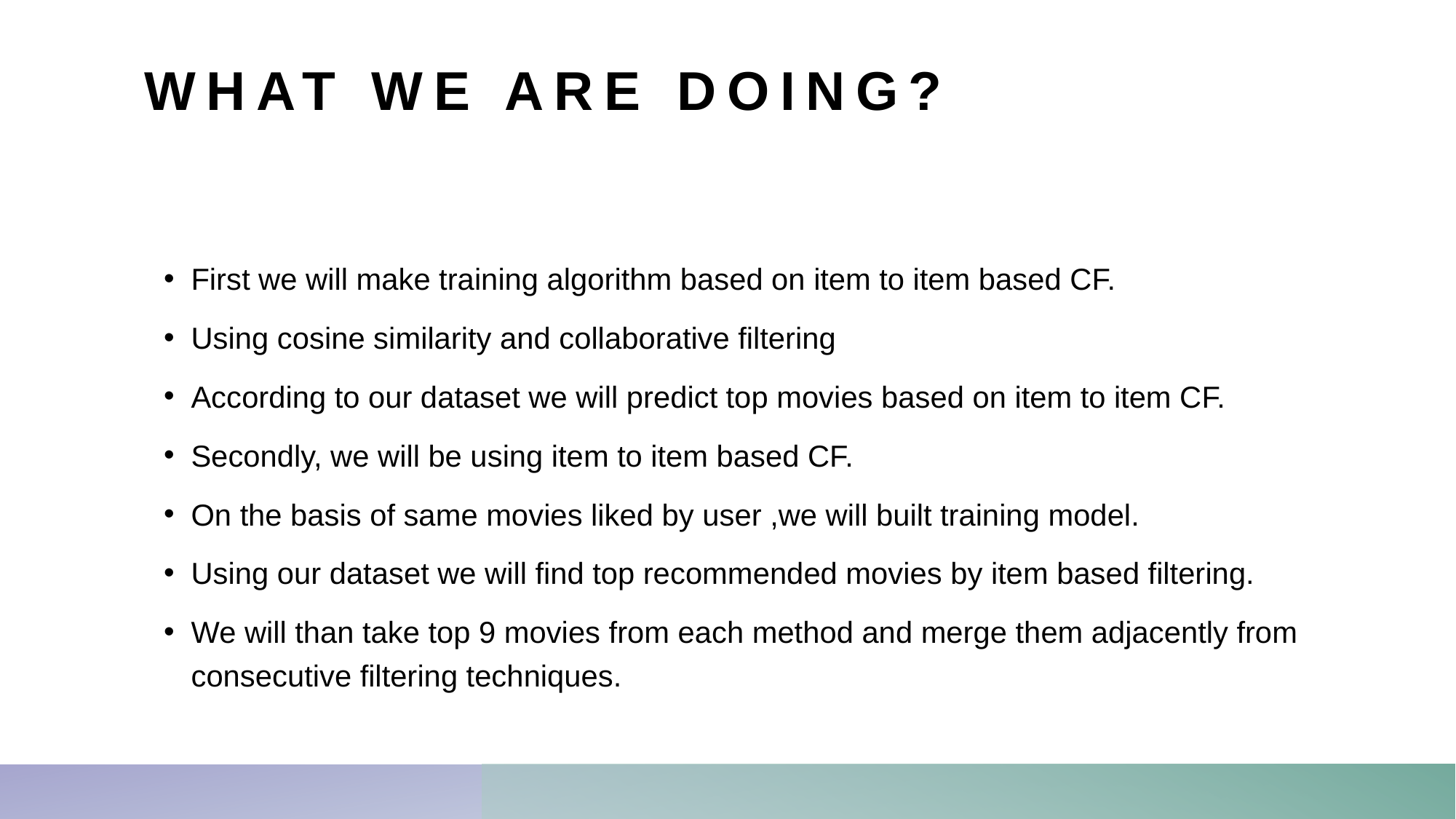

# What we are doing?
First we will make training algorithm based on item to item based CF.
Using cosine similarity and collaborative filtering
According to our dataset we will predict top movies based on item to item CF.
Secondly, we will be using item to item based CF.
On the basis of same movies liked by user ,we will built training model.
Using our dataset we will find top recommended movies by item based filtering.
We will than take top 9 movies from each method and merge them adjacently from consecutive filtering techniques.